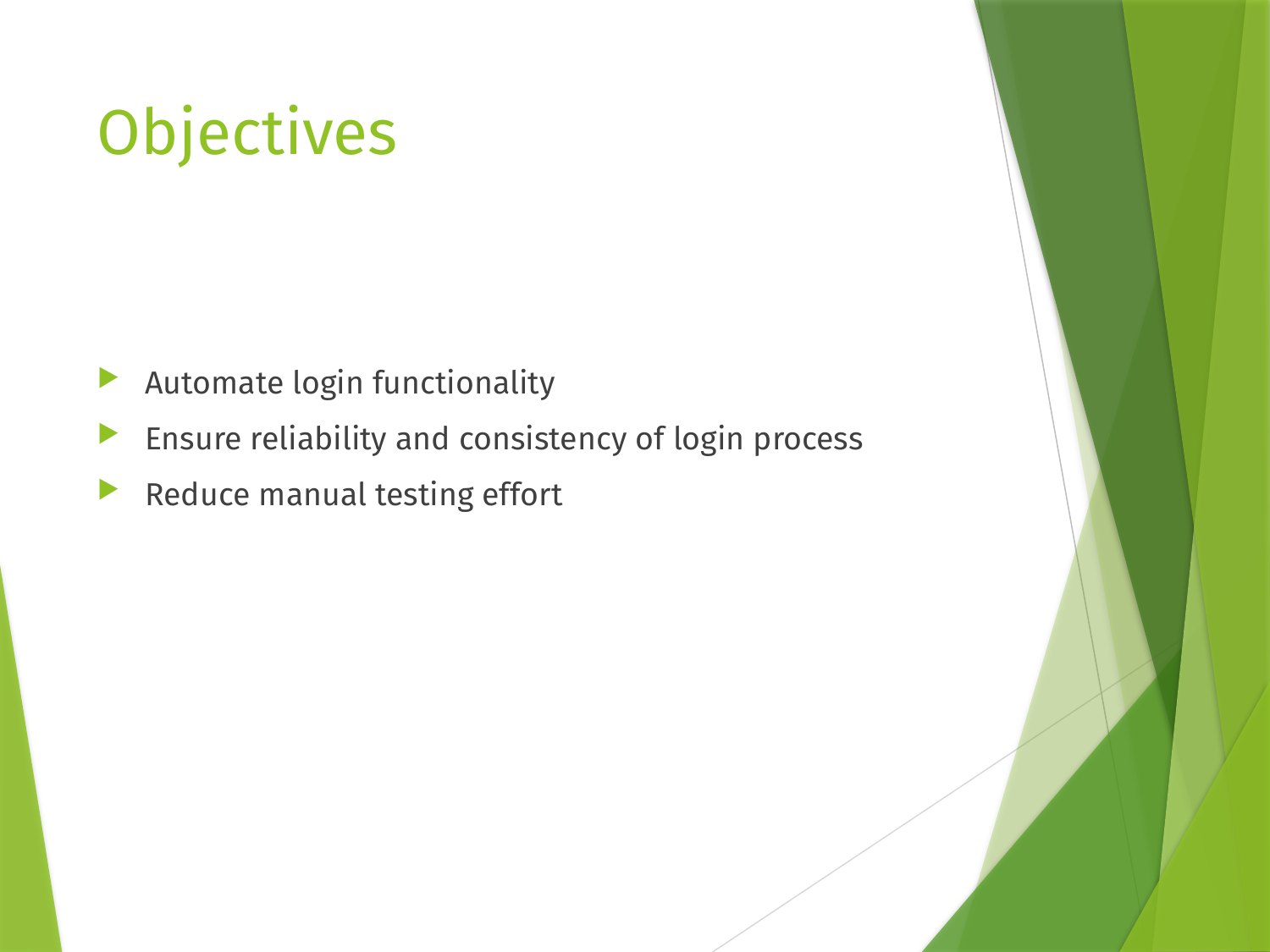

# Objectives

Automate login functionality
Ensure reliability and consistency of login process
Reduce manual testing effort